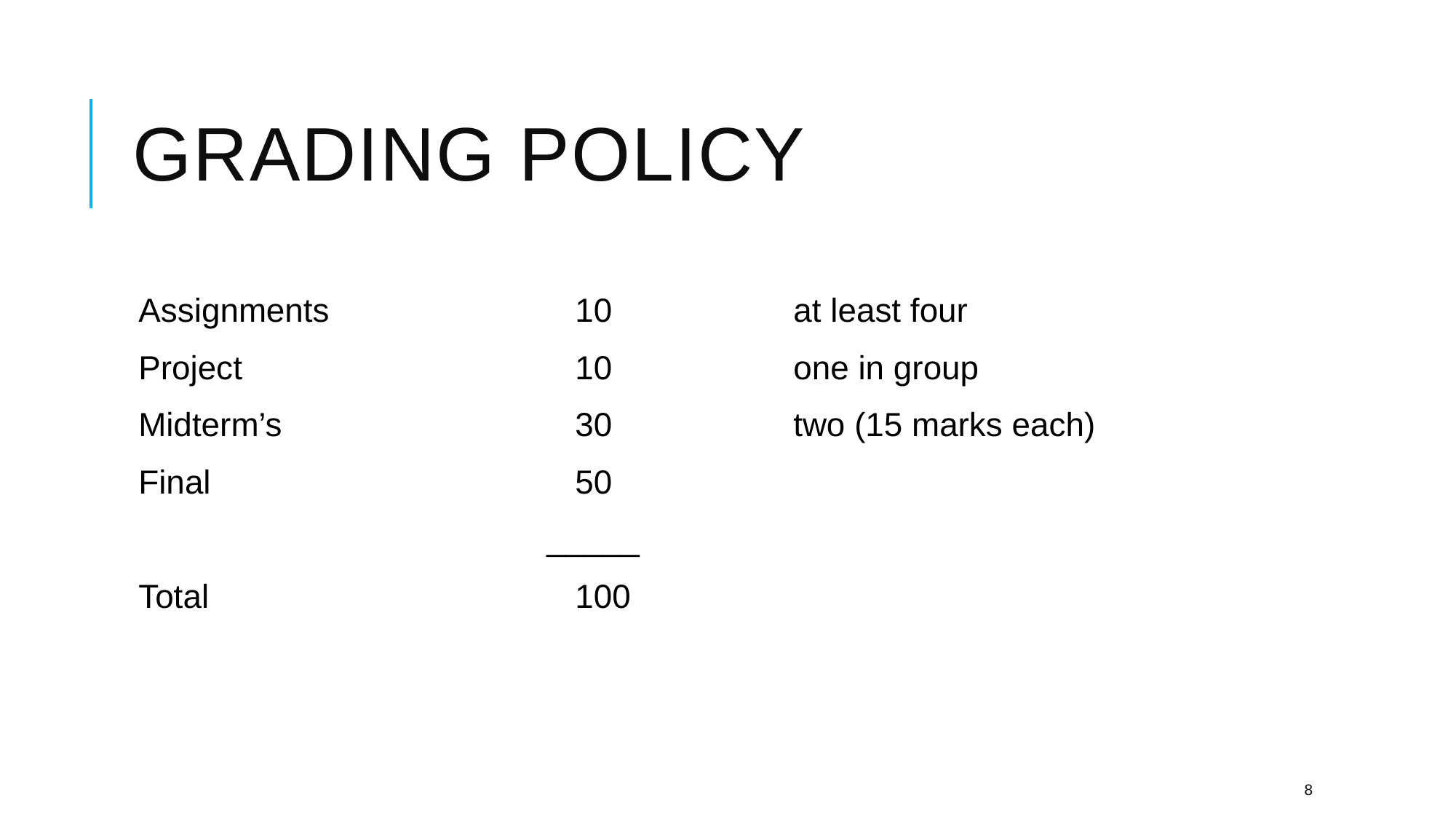

# Grading policy

Assignments			10		at least four
Project				10		one in group
Midterm’s			30		two (15 marks each)
Final				50
                                            _____
Total				100
8